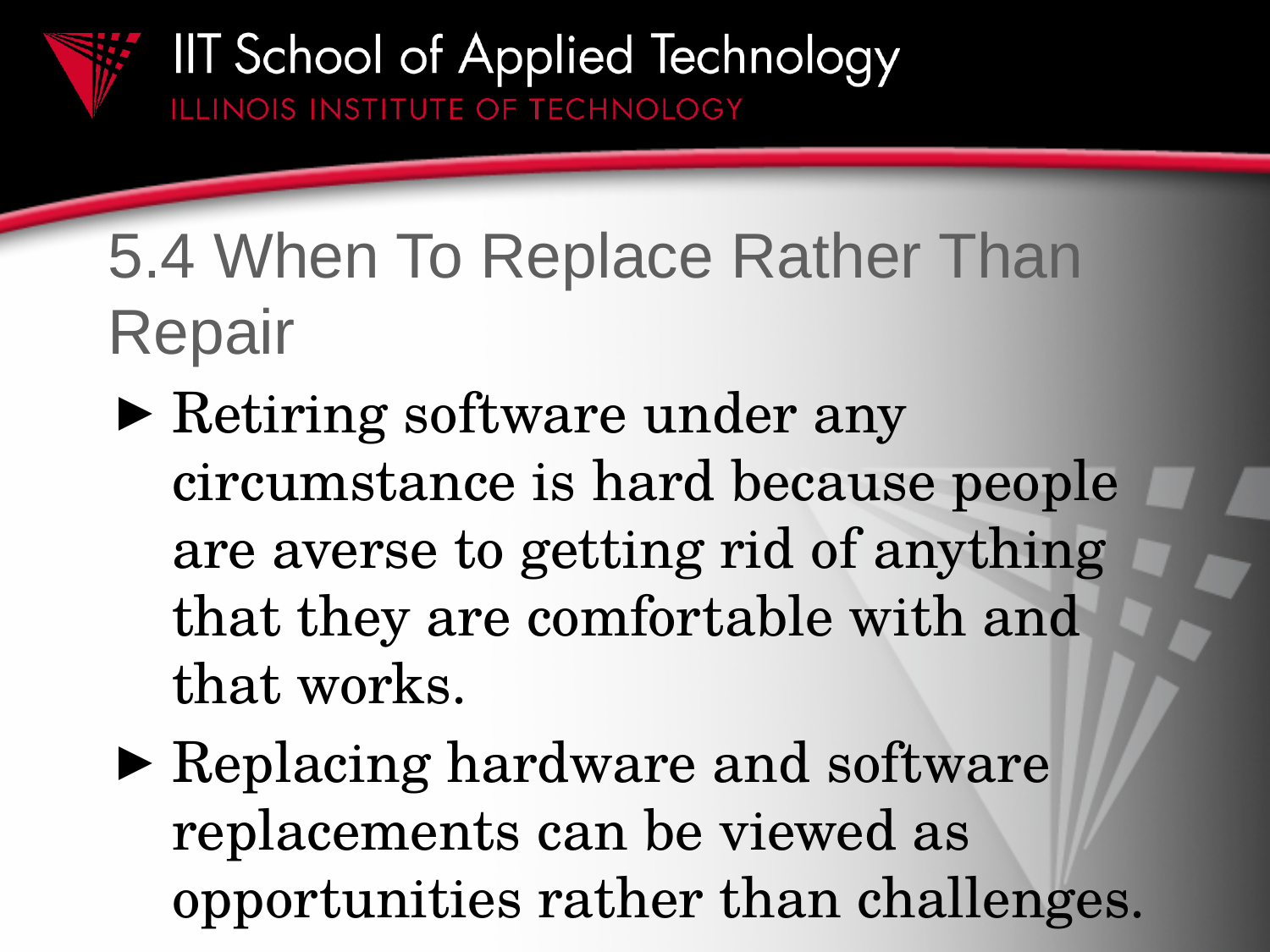

# 5.4 When To Replace Rather Than Repair
Retiring software under any circumstance is hard because people are averse to getting rid of anything that they are comfortable with and that works.
Replacing hardware and software replacements can be viewed as opportunities rather than challenges.